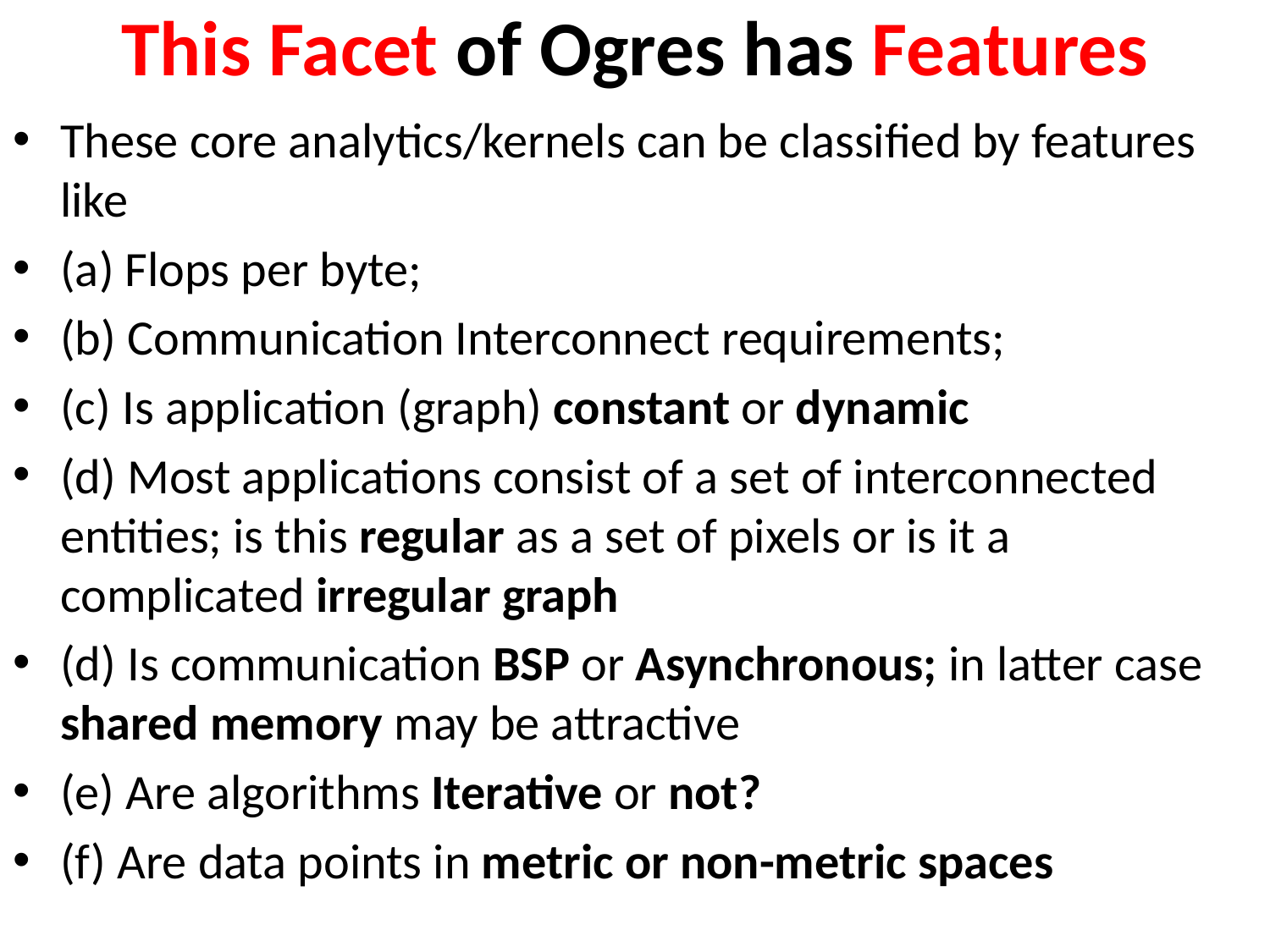

# This Facet of Ogres has Features
These core analytics/kernels can be classified by features like
(a) Flops per byte;
(b) Communication Interconnect requirements;
(c) Is application (graph) constant or dynamic
(d) Most applications consist of a set of interconnected entities; is this regular as a set of pixels or is it a complicated irregular graph
(d) Is communication BSP or Asynchronous; in latter case shared memory may be attractive
(e) Are algorithms Iterative or not?
(f) Are data points in metric or non-metric spaces